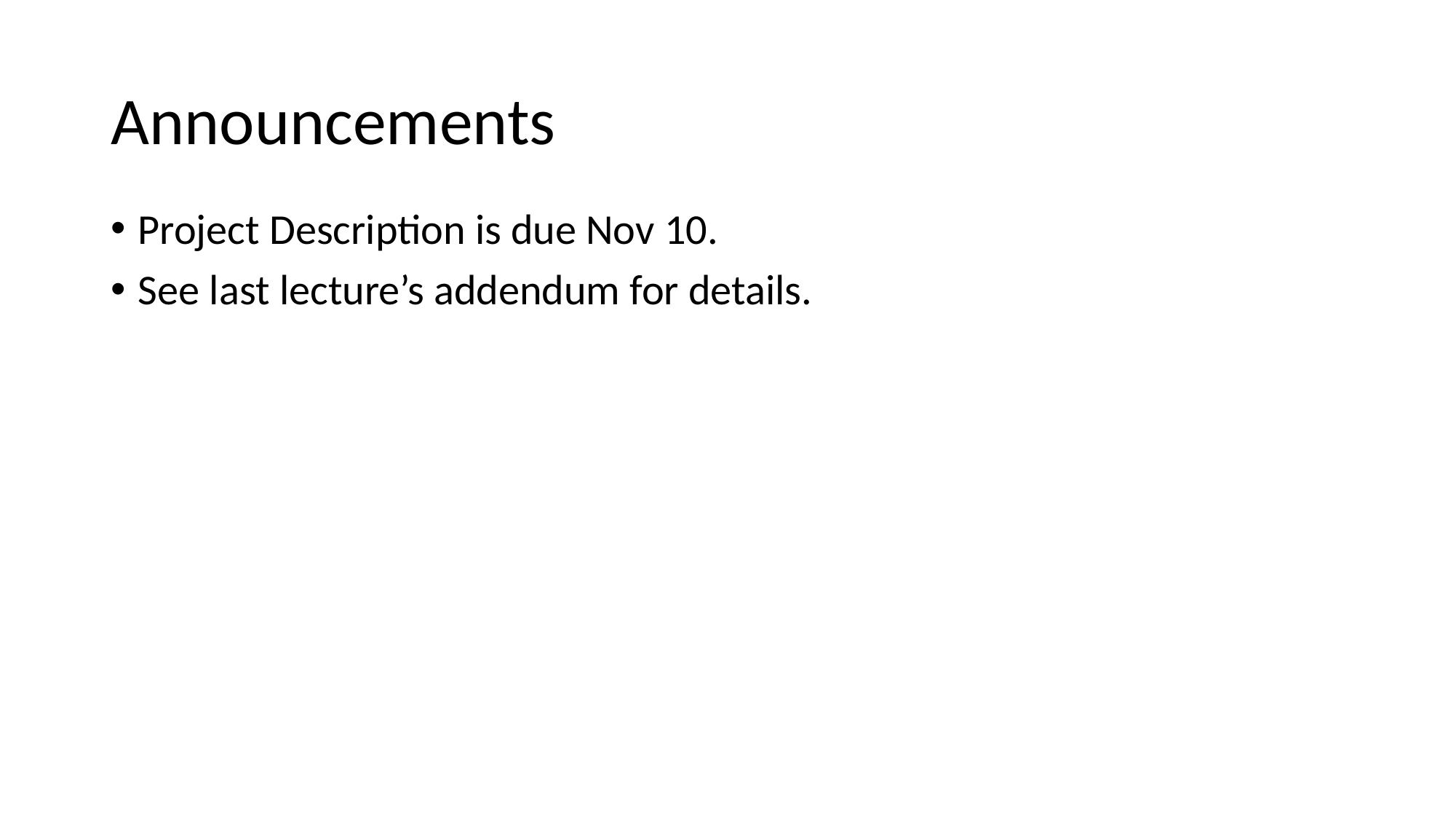

# Announcements
Project Description is due Nov 10.
See last lecture’s addendum for details.